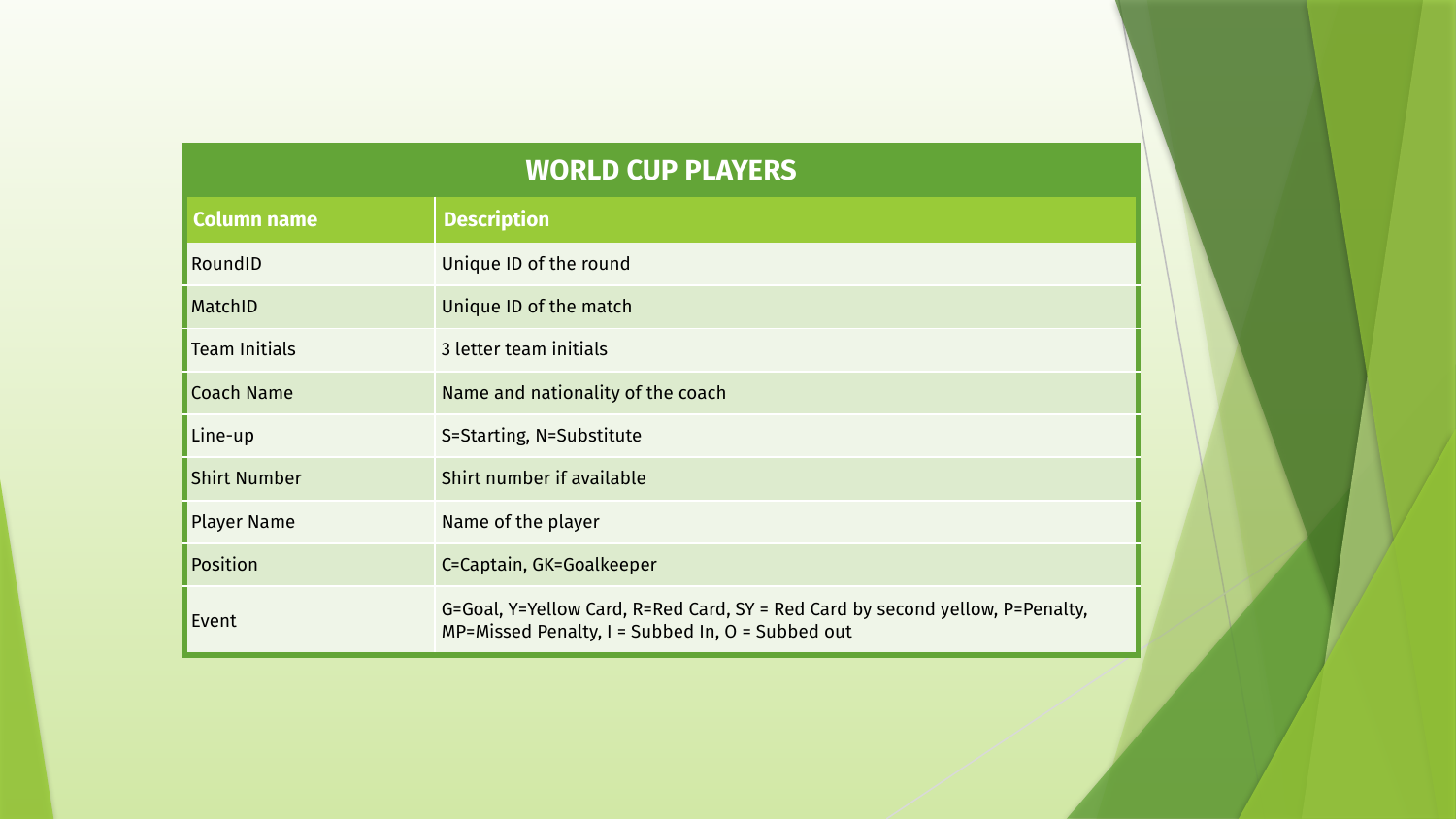

| WORLD CUP PLAYERS |  |
| --- | --- |
| Column name | Description |
| RoundID | Unique ID of the round |
| MatchID | Unique ID of the match |
| Team Initials | 3 letter team initials |
| Coach Name | Name and nationality of the coach |
| Line-up | S=Starting, N=Substitute |
| Shirt Number | Shirt number if available |
| Player Name | Name of the player |
| Position | C=Captain, GK=Goalkeeper |
| Event | G=Goal, Y=Yellow Card, R=Red Card, SY = Red Card by second yellow, P=Penalty, MP=Missed Penalty, I = Subbed In, O = Subbed out |